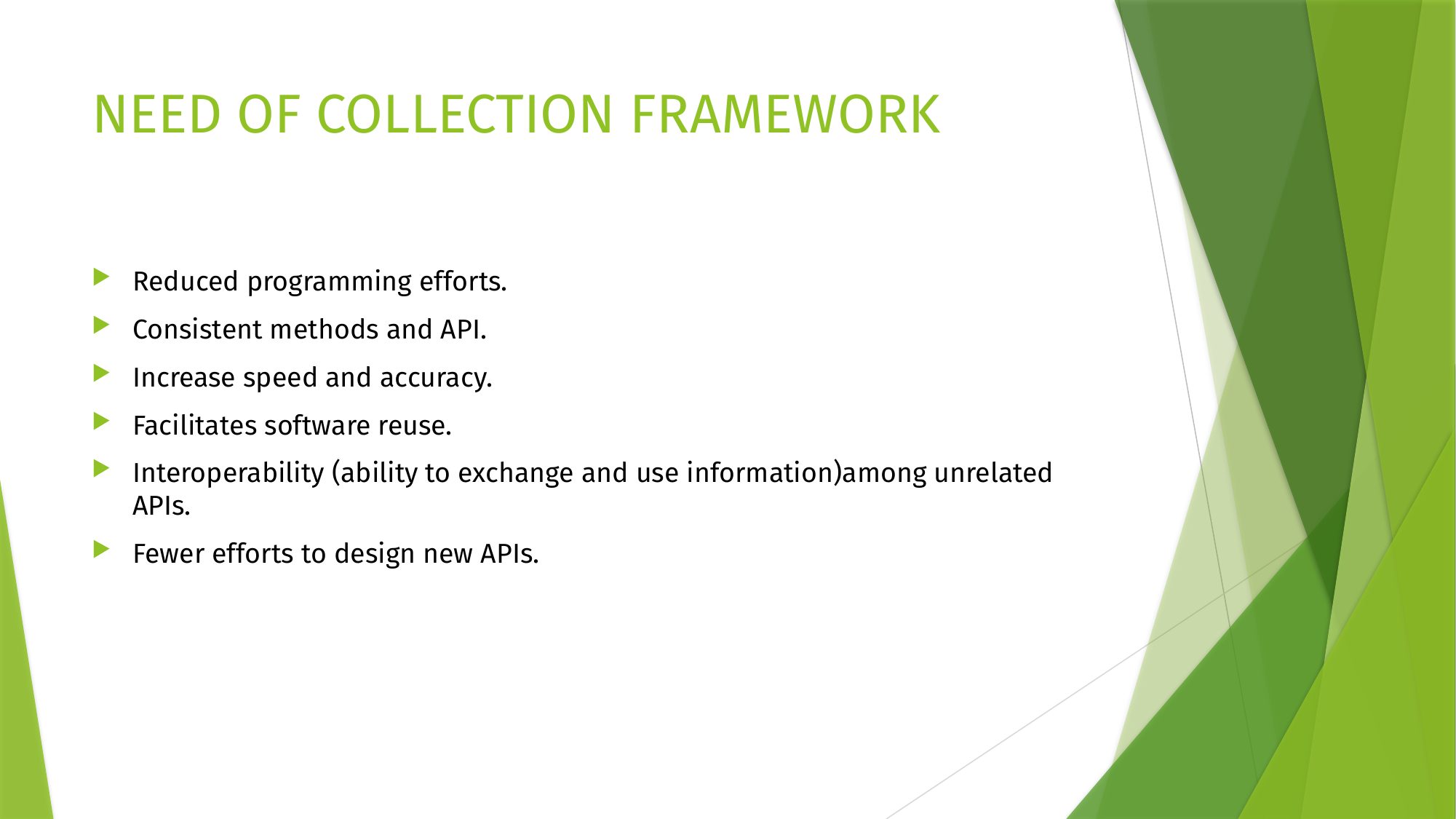

# NEED OF COLLECTION FRAMEWORK
Reduced programming efforts.
Consistent methods and API.
Increase speed and accuracy.
Facilitates software reuse.
Interoperability (ability to exchange and use information)among unrelated APIs.
Fewer efforts to design new APIs.